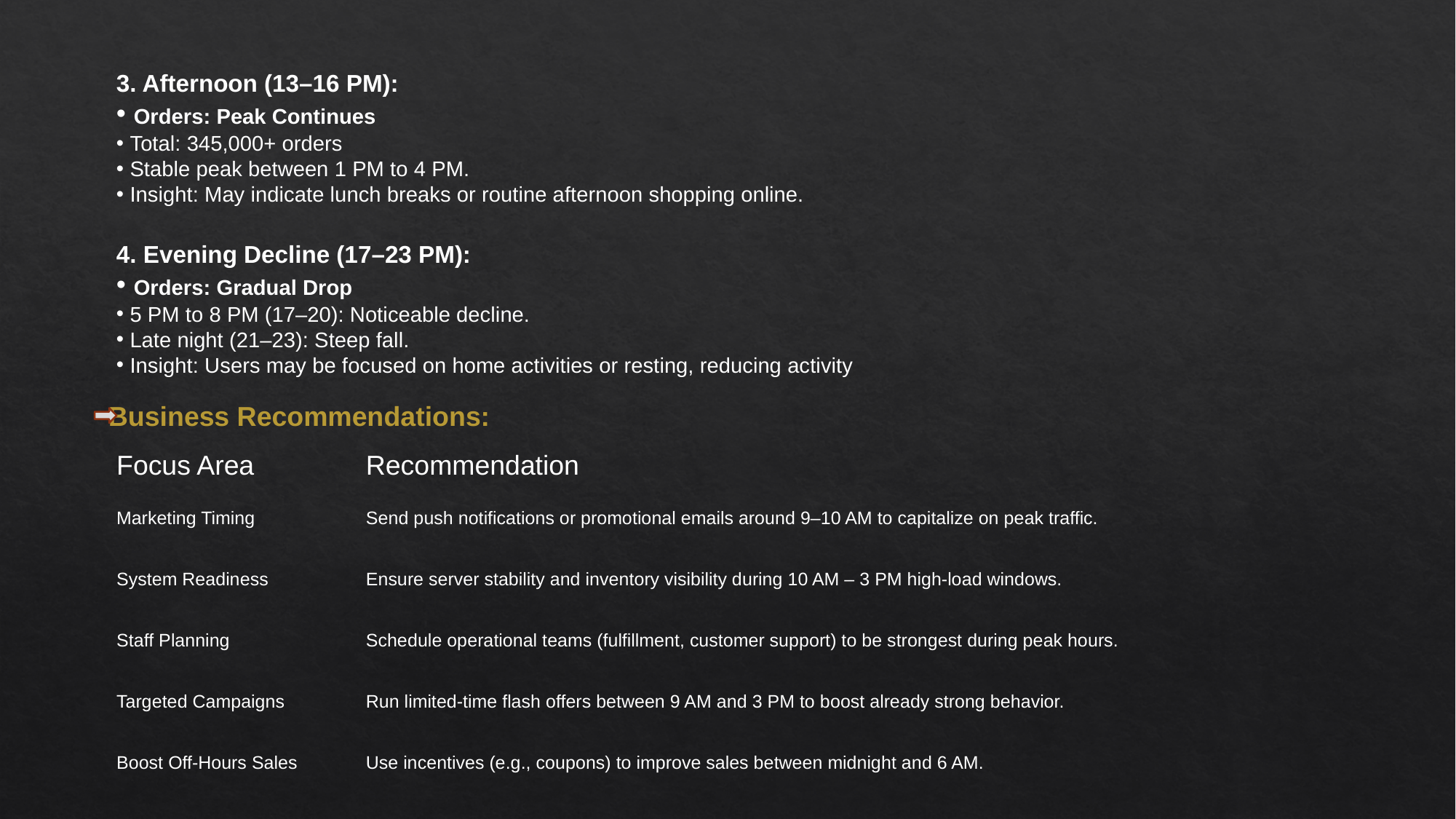

3. Afternoon (13–16 PM):
 Orders: Peak Continues
 Total: 345,000+ orders
 Stable peak between 1 PM to 4 PM.
 Insight: May indicate lunch breaks or routine afternoon shopping online.

4. Evening Decline (17–23 PM):
 Orders: Gradual Drop
 5 PM to 8 PM (17–20): Noticeable decline.
 Late night (21–23): Steep fall.
 Insight: Users may be focused on home activities or resting, reducing activity
Business Recommendations:

| Focus Area | Recommendation |
| --- | --- |
| Marketing Timing | Send push notifications or promotional emails around 9–10 AM to capitalize on peak traffic. |
| System Readiness | Ensure server stability and inventory visibility during 10 AM – 3 PM high-load windows. |
| Staff Planning | Schedule operational teams (fulfillment, customer support) to be strongest during peak hours. |
| Targeted Campaigns | Run limited-time flash offers between 9 AM and 3 PM to boost already strong behavior. |
| Boost Off-Hours Sales | Use incentives (e.g., coupons) to improve sales between midnight and 6 AM. |